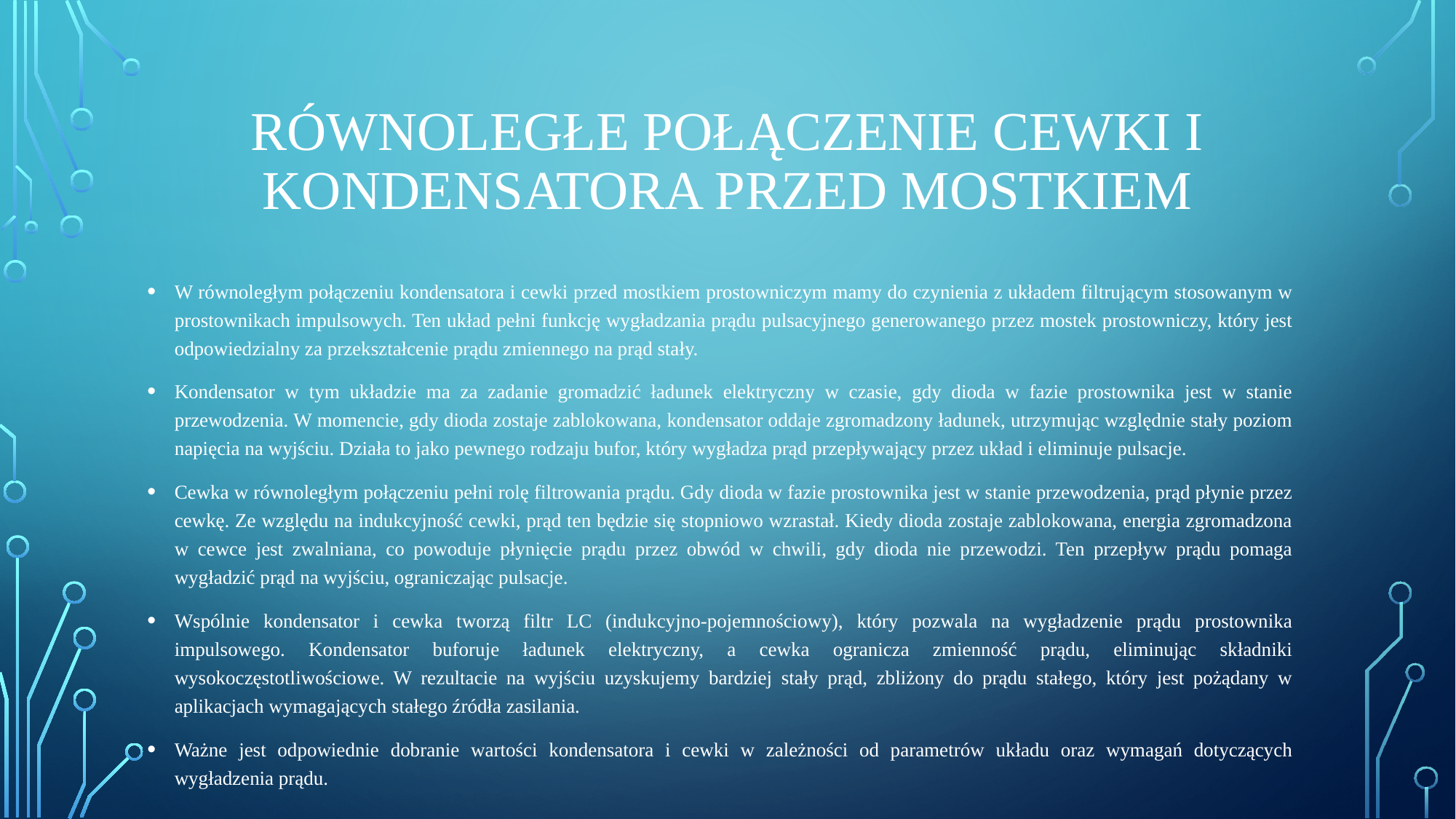

# Równoległe połączenie cewki i kondensatora przed mostkiem
W równoległym połączeniu kondensatora i cewki przed mostkiem prostowniczym mamy do czynienia z układem filtrującym stosowanym w prostownikach impulsowych. Ten układ pełni funkcję wygładzania prądu pulsacyjnego generowanego przez mostek prostowniczy, który jest odpowiedzialny za przekształcenie prądu zmiennego na prąd stały.
Kondensator w tym układzie ma za zadanie gromadzić ładunek elektryczny w czasie, gdy dioda w fazie prostownika jest w stanie przewodzenia. W momencie, gdy dioda zostaje zablokowana, kondensator oddaje zgromadzony ładunek, utrzymując względnie stały poziom napięcia na wyjściu. Działa to jako pewnego rodzaju bufor, który wygładza prąd przepływający przez układ i eliminuje pulsacje.
Cewka w równoległym połączeniu pełni rolę filtrowania prądu. Gdy dioda w fazie prostownika jest w stanie przewodzenia, prąd płynie przez cewkę. Ze względu na indukcyjność cewki, prąd ten będzie się stopniowo wzrastał. Kiedy dioda zostaje zablokowana, energia zgromadzona w cewce jest zwalniana, co powoduje płynięcie prądu przez obwód w chwili, gdy dioda nie przewodzi. Ten przepływ prądu pomaga wygładzić prąd na wyjściu, ograniczając pulsacje.
Wspólnie kondensator i cewka tworzą filtr LC (indukcyjno-pojemnościowy), który pozwala na wygładzenie prądu prostownika impulsowego. Kondensator buforuje ładunek elektryczny, a cewka ogranicza zmienność prądu, eliminując składniki wysokoczęstotliwościowe. W rezultacie na wyjściu uzyskujemy bardziej stały prąd, zbliżony do prądu stałego, który jest pożądany w aplikacjach wymagających stałego źródła zasilania.
Ważne jest odpowiednie dobranie wartości kondensatora i cewki w zależności od parametrów układu oraz wymagań dotyczących wygładzenia prądu.